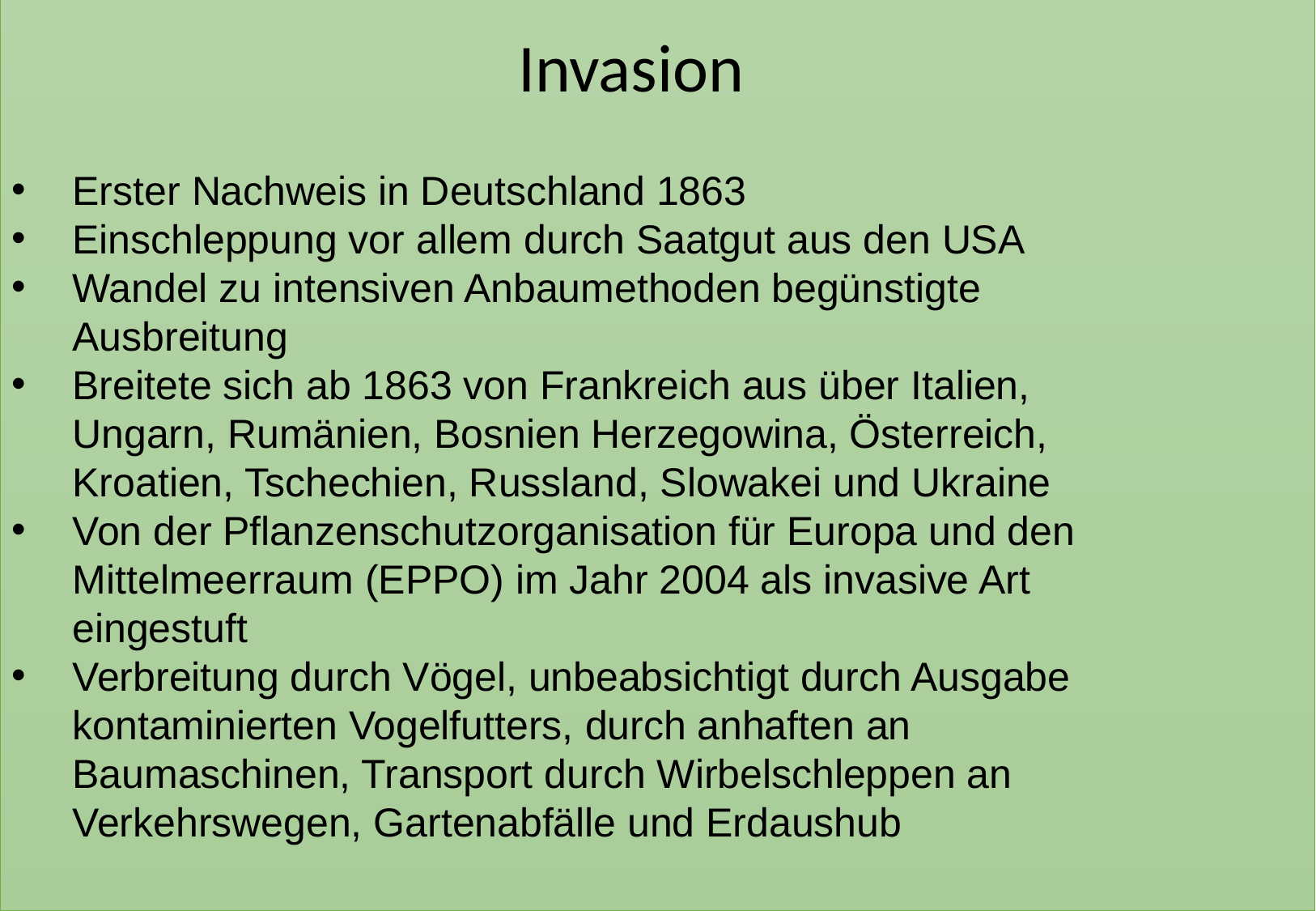

Invasion
Erster Nachweis in Deutschland 1863
Einschleppung vor allem durch Saatgut aus den USA
Wandel zu intensiven Anbaumethoden begünstigte Ausbreitung
Breitete sich ab 1863 von Frankreich aus über Italien, Ungarn, Rumänien, Bosnien Herzegowina, Österreich, Kroatien, Tschechien, Russland, Slowakei und Ukraine
Von der Pflanzenschutzorganisation für Europa und den Mittelmeerraum (EPPO) im Jahr 2004 als invasive Art eingestuft
Verbreitung durch Vögel, unbeabsichtigt durch Ausgabe kontaminierten Vogelfutters, durch anhaften an Baumaschinen, Transport durch Wirbelschleppen an Verkehrswegen, Gartenabfälle und Erdaushub